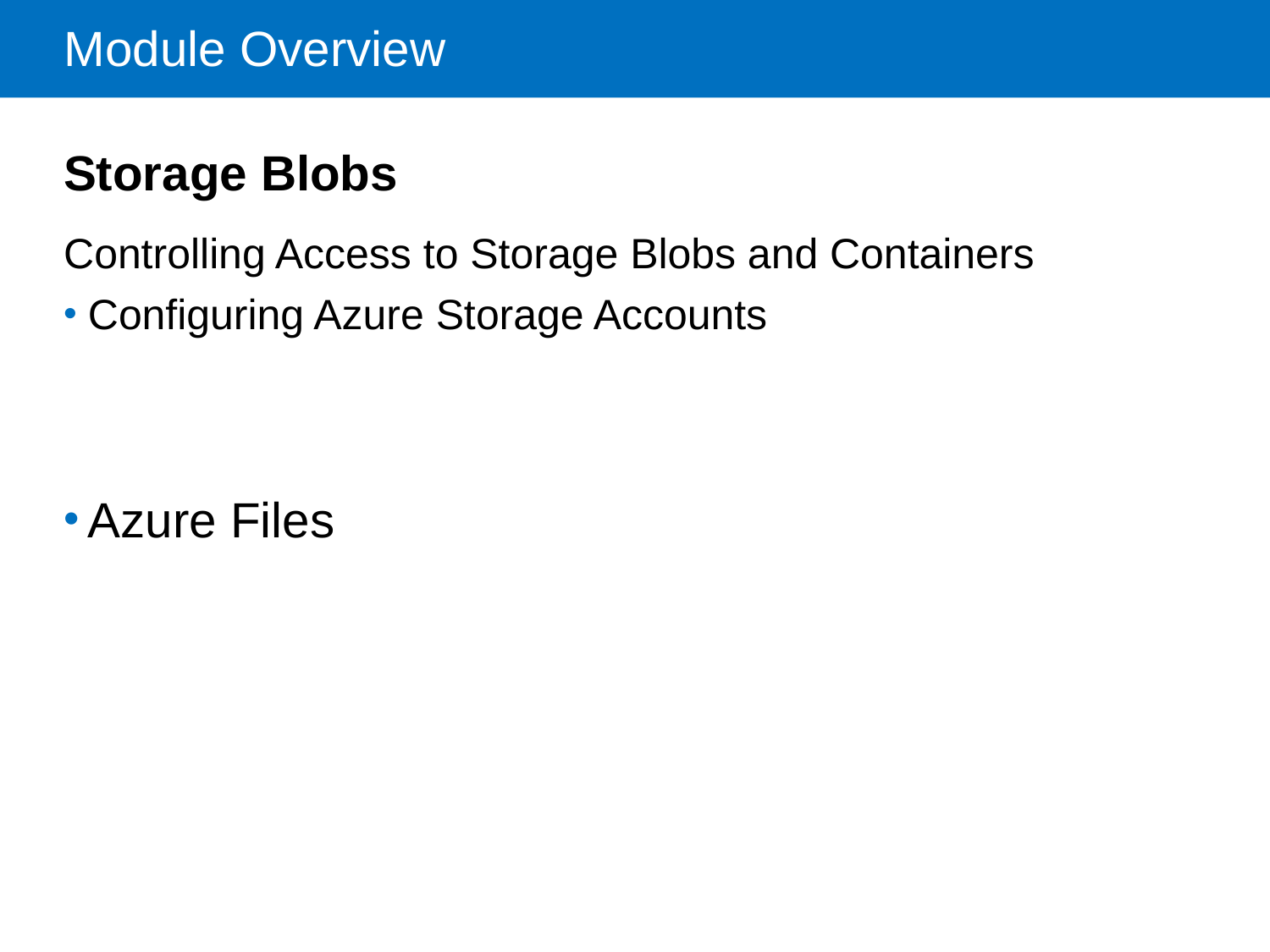

# Module Overview
Storage Blobs
Controlling Access to Storage Blobs and Containers
Configuring Azure Storage Accounts

Azure Files